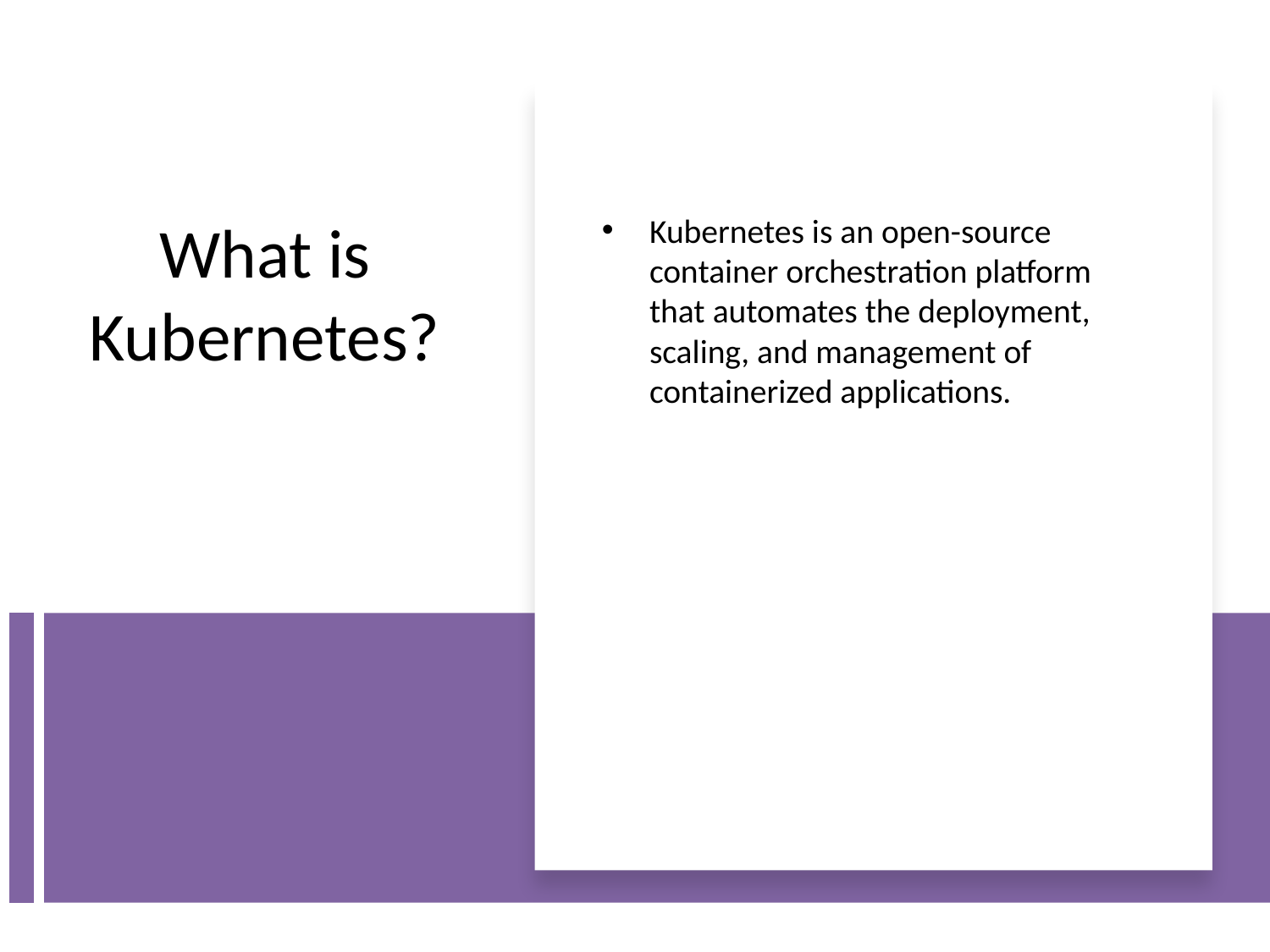

Kubernetes is an open-source container orchestration platform that automates the deployment, scaling, and management of containerized applications.
# What is Kubernetes?